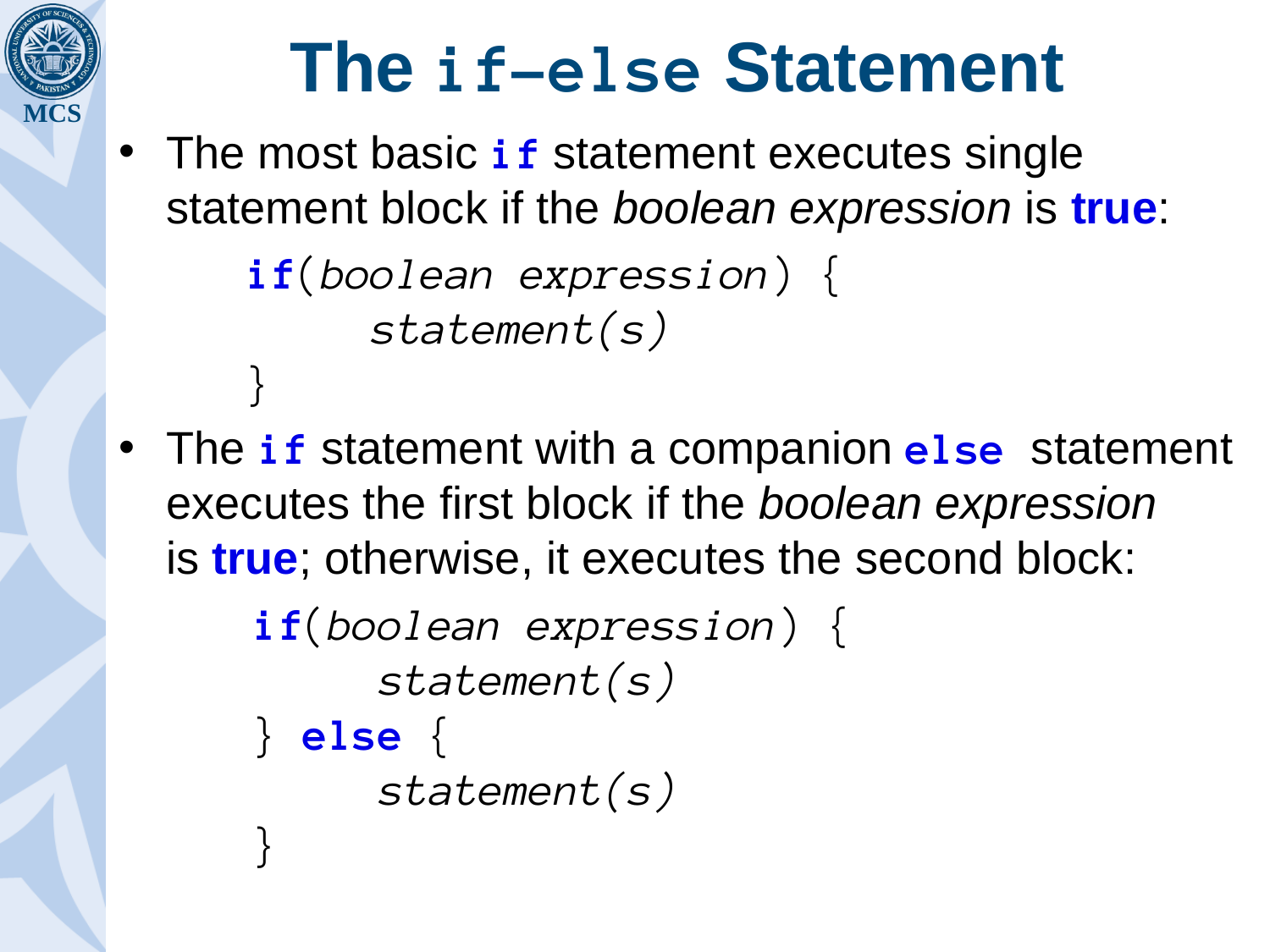

# The if-else Statement
The most basic if statement executes single statement block if the boolean expression is true:
if(boolean expression) {
	statement(s)
}
The if statement with a companion else statement executes the first block if the boolean expression is true; otherwise, it executes the second block:
if(boolean expression) {
	statement(s)
} else {
	statement(s)
}